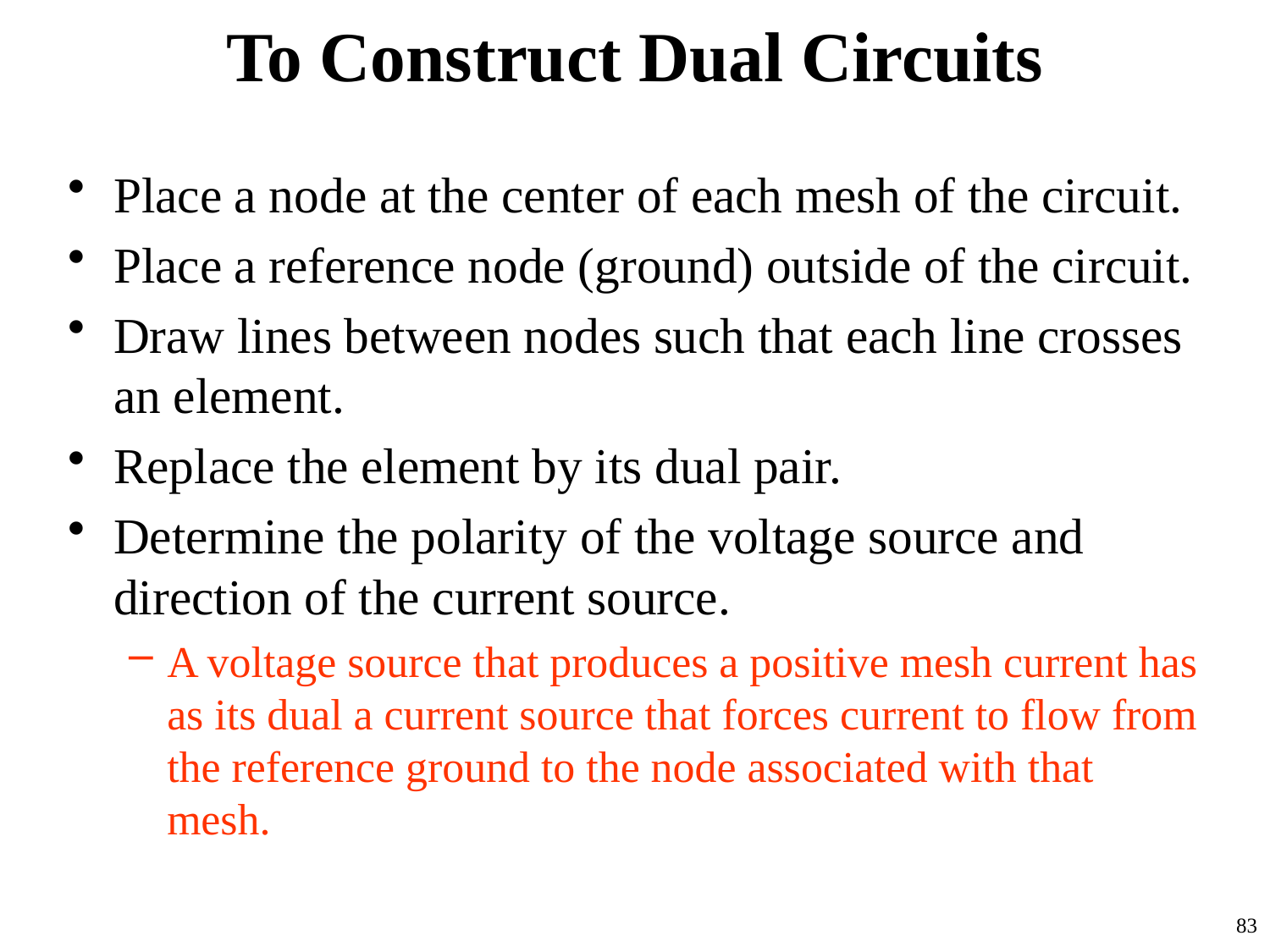

# To Construct Dual Circuits
Place a node at the center of each mesh of the circuit.
Place a reference node (ground) outside of the circuit.
Draw lines between nodes such that each line crosses an element.
Replace the element by its dual pair.
Determine the polarity of the voltage source and direction of the current source.
A voltage source that produces a positive mesh current has as its dual a current source that forces current to flow from the reference ground to the node associated with that mesh.
83